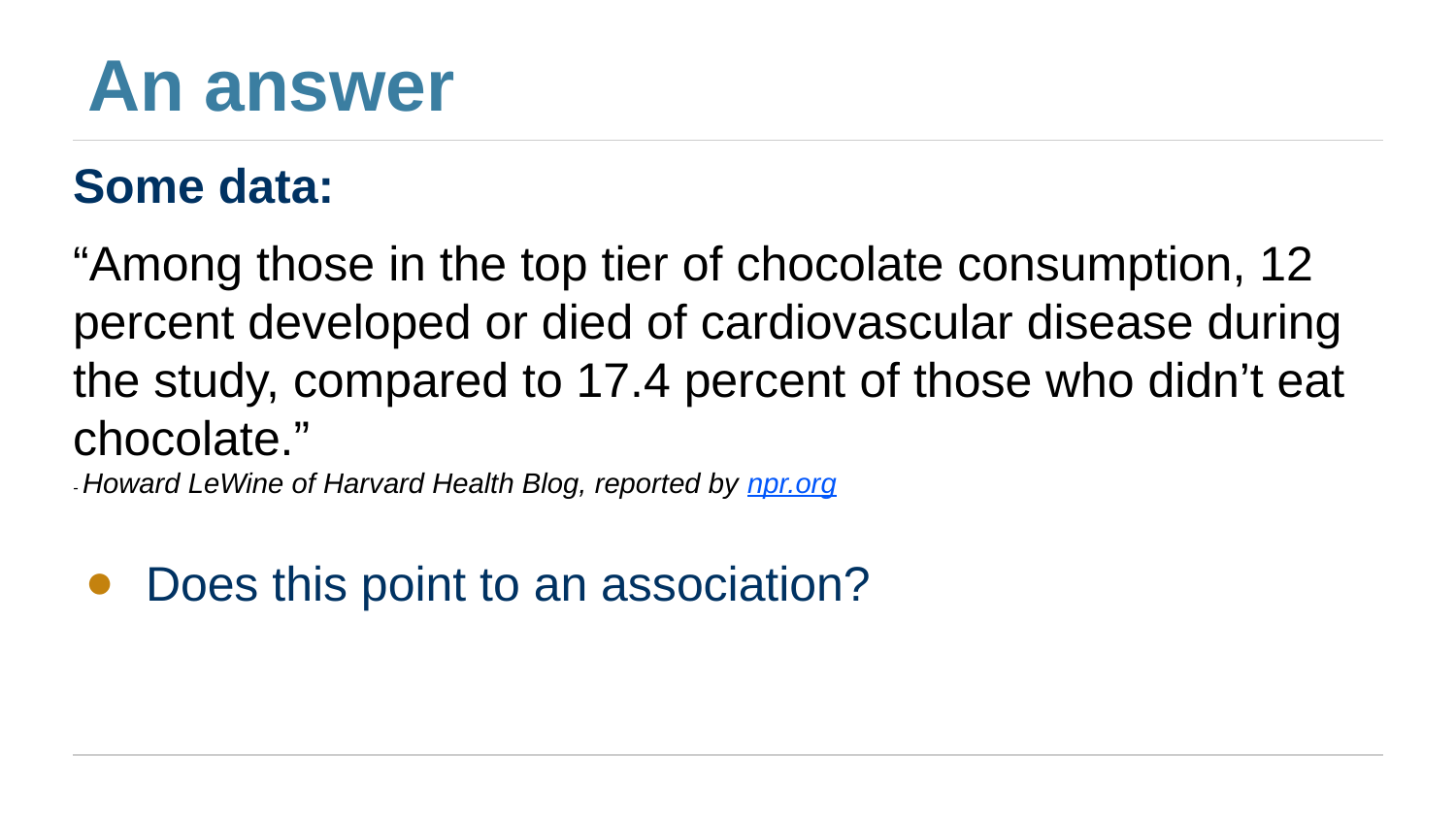

# An answer
Some data:
“Among those in the top tier of chocolate consumption, 12 percent developed or died of cardiovascular disease during the study, compared to 17.4 percent of those who didn’t eat chocolate.”
- Howard LeWine of Harvard Health Blog, reported by npr.org

Does this point to an association?